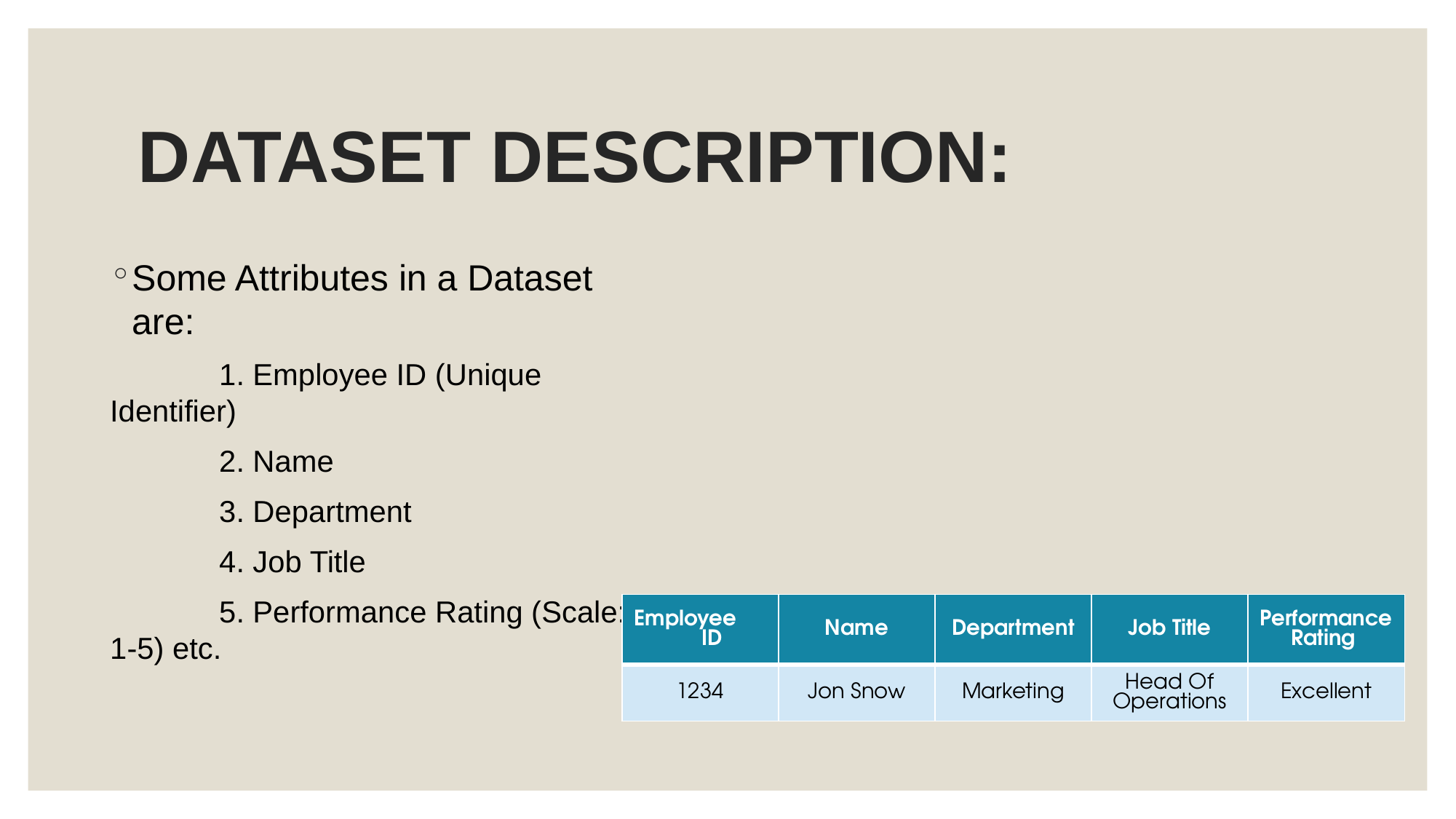

# DATASET DESCRIPTION:
Some Attributes in a Dataset are:
	1. Employee ID (Unique Identifier)
	2. Name
	3. Department
	4. Job Title
	5. Performance Rating (Scale: 1-5) etc.
| Employee ID | Name | Department | Job Title | Performance Rating |
| --- | --- | --- | --- | --- |
| 1234 | Jon Snow | Marketing | Head Of Operations | Excellent |